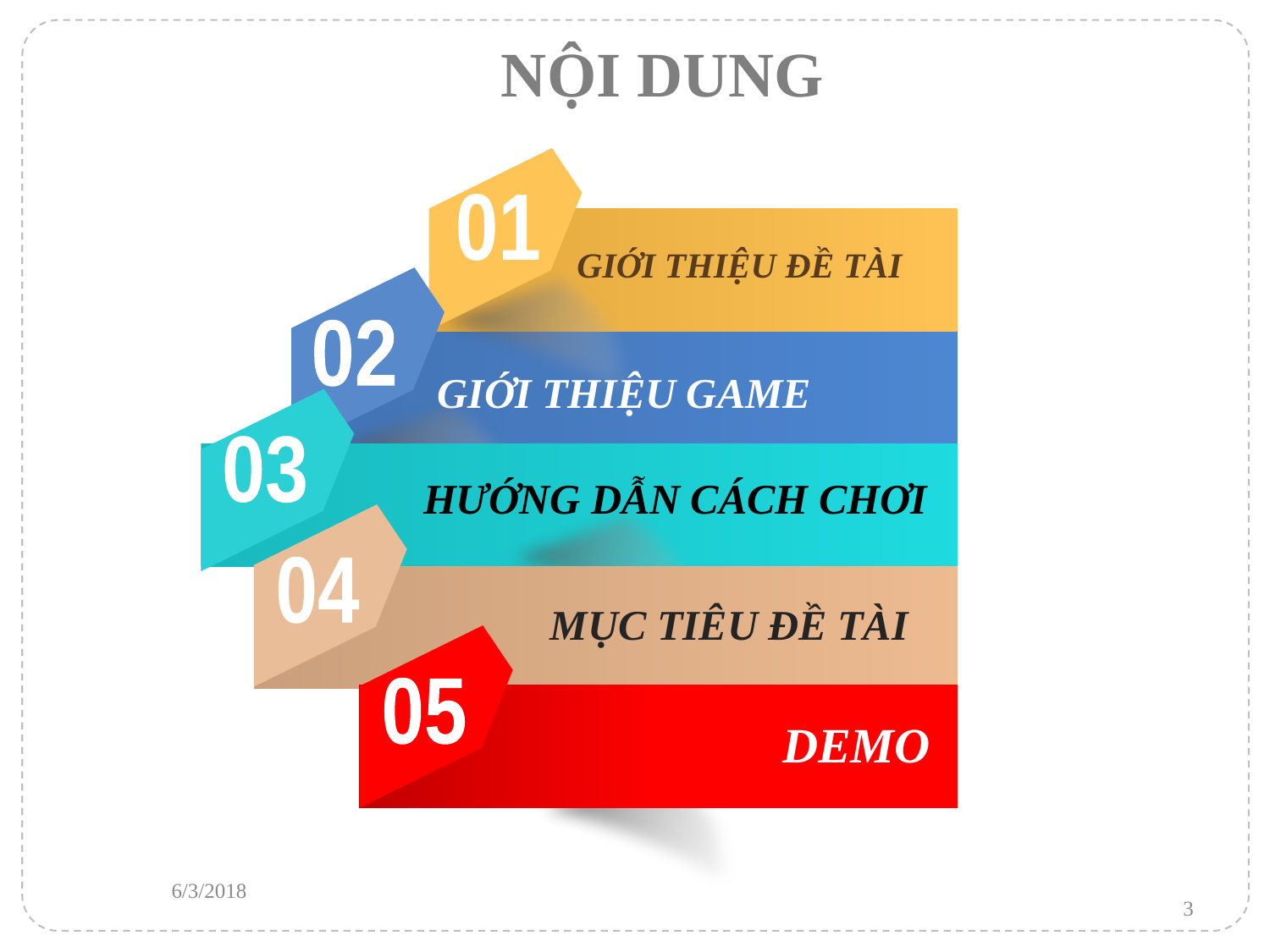

# NỘI DUNG

01
GIỚI THIỆU ĐỀ TÀI

02
GIỚI THIỆU GAME

03

04
MỤC TIÊU ĐỀ TÀI

05

DEMO
HƯỚNG DẪN CÁCH CHƠI
6/3/2018
3